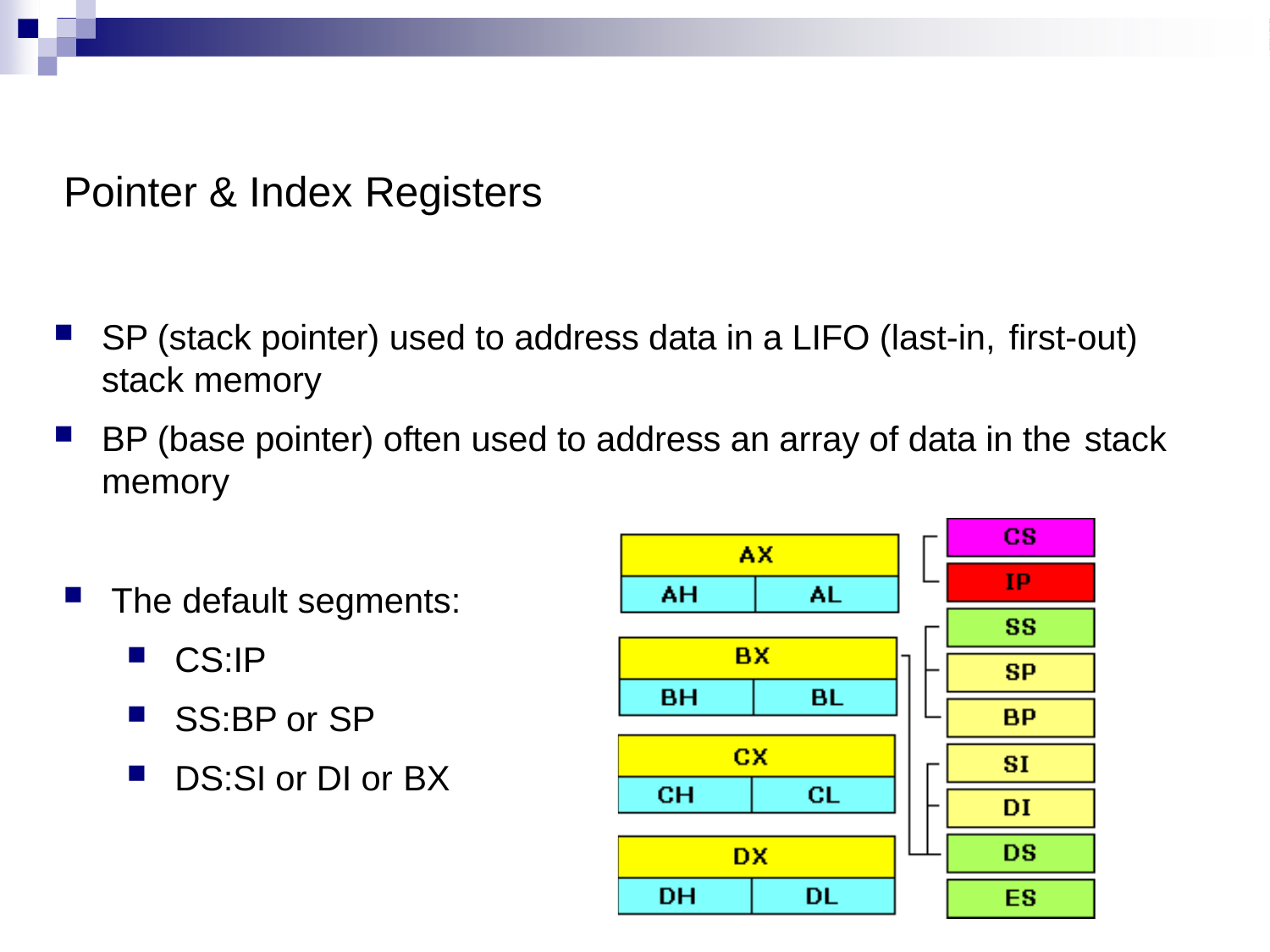

# Pointer & Index Registers
SP (stack pointer) used to address data in a LIFO (last-in, first-out)
stack memory
BP (base pointer) often used to address an array of data in the stack
memory

The default segments:
CS:IP
SS:BP or SP
DS:SI or DI or BX